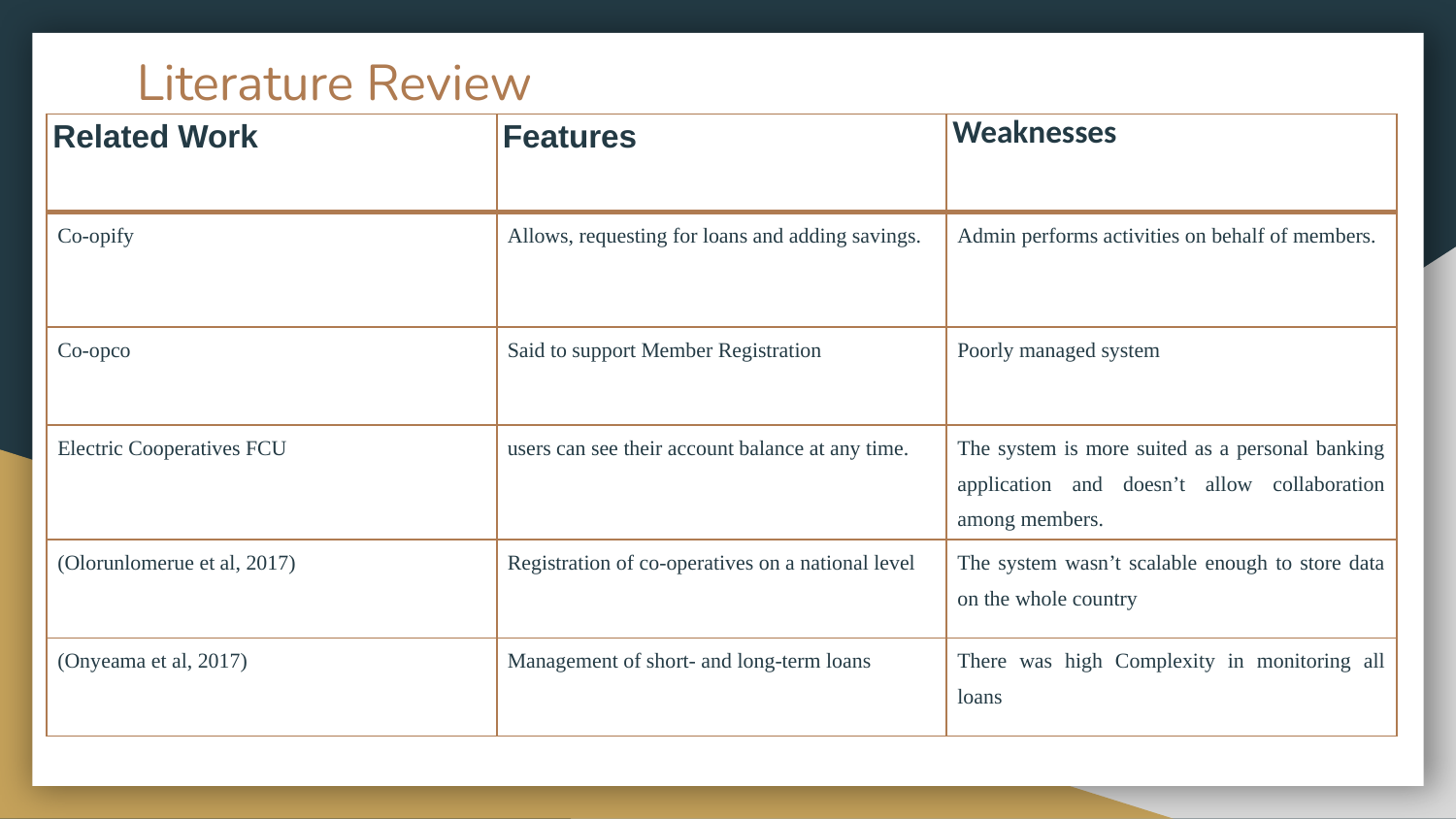

# Literature Review
| Related Work | Features | Weaknesses |
| --- | --- | --- |
| Co-opify | Allows, requesting for loans and adding savings. | Admin performs activities on behalf of members. |
| Co-opco | Said to support Member Registration | Poorly managed system |
| Electric Cooperatives FCU | users can see their account balance at any time. | The system is more suited as a personal banking application and doesn’t allow collaboration among members. |
| (Olorunlomerue et al, 2017) | Registration of co-operatives on a national level | The system wasn’t scalable enough to store data on the whole country |
| (Onyeama et al, 2017) | Management of short- and long-term loans | There was high Complexity in monitoring all loans |